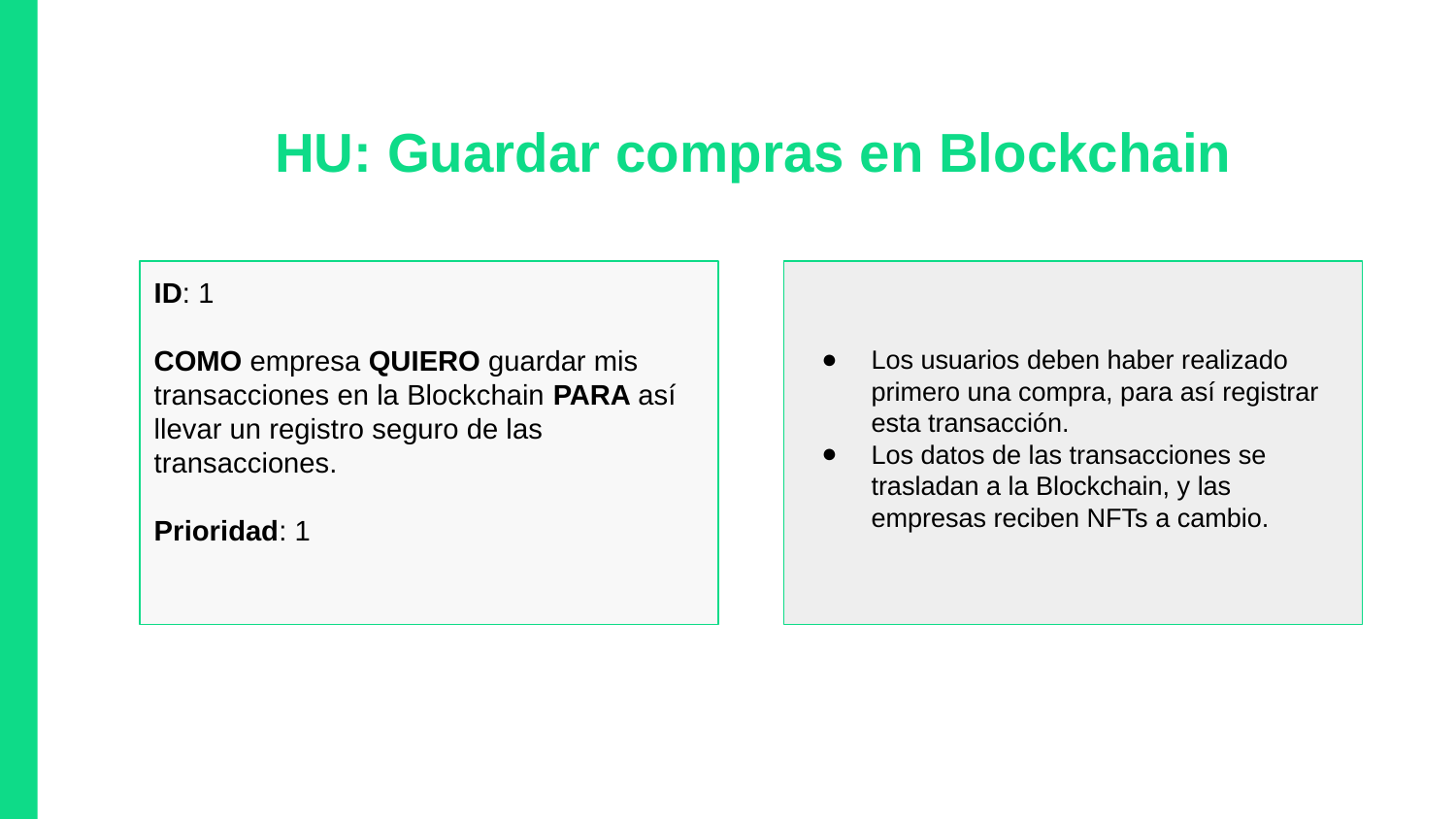

HU: Guardar compras en Blockchain
ID: 1

COMO empresa QUIERO guardar mis transacciones en la Blockchain PARA así llevar un registro seguro de las transacciones.

Prioridad: 1

Los usuarios deben haber realizado primero una compra, para así registrar esta transacción.
Los datos de las transacciones se trasladan a la Blockchain, y las empresas reciben NFTs a cambio.